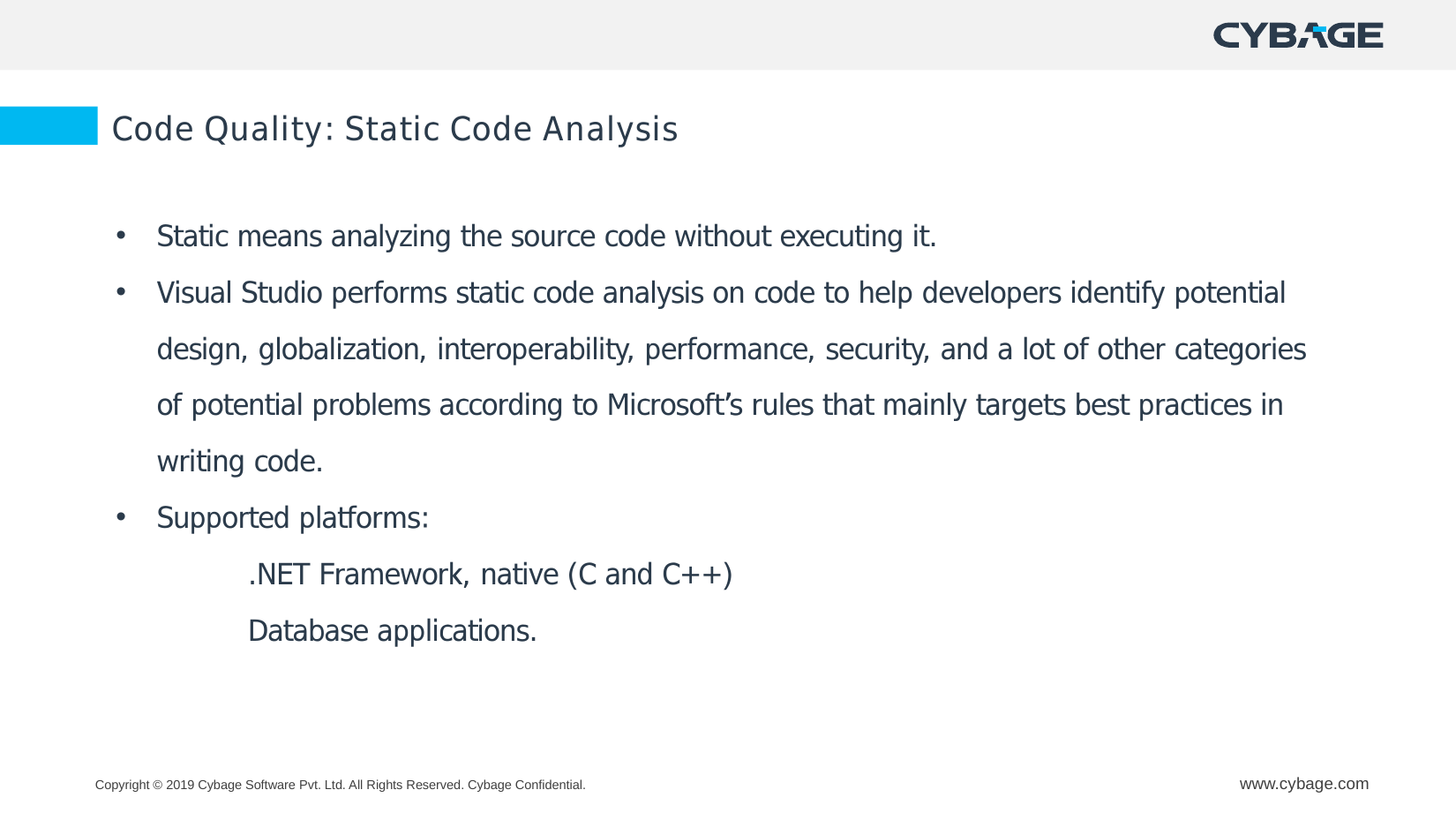

Code Quality: Static Code Analysis

Static means analyzing the source code without executing it.
Visual Studio performs static code analysis on code to help developers identify potential design, globalization, interoperability, performance, security, and a lot of other categories of potential problems according to Microsoft’s rules that mainly targets best practices in writing code.
Supported platforms:
	.NET Framework, native (C and C++)
	Database applications.